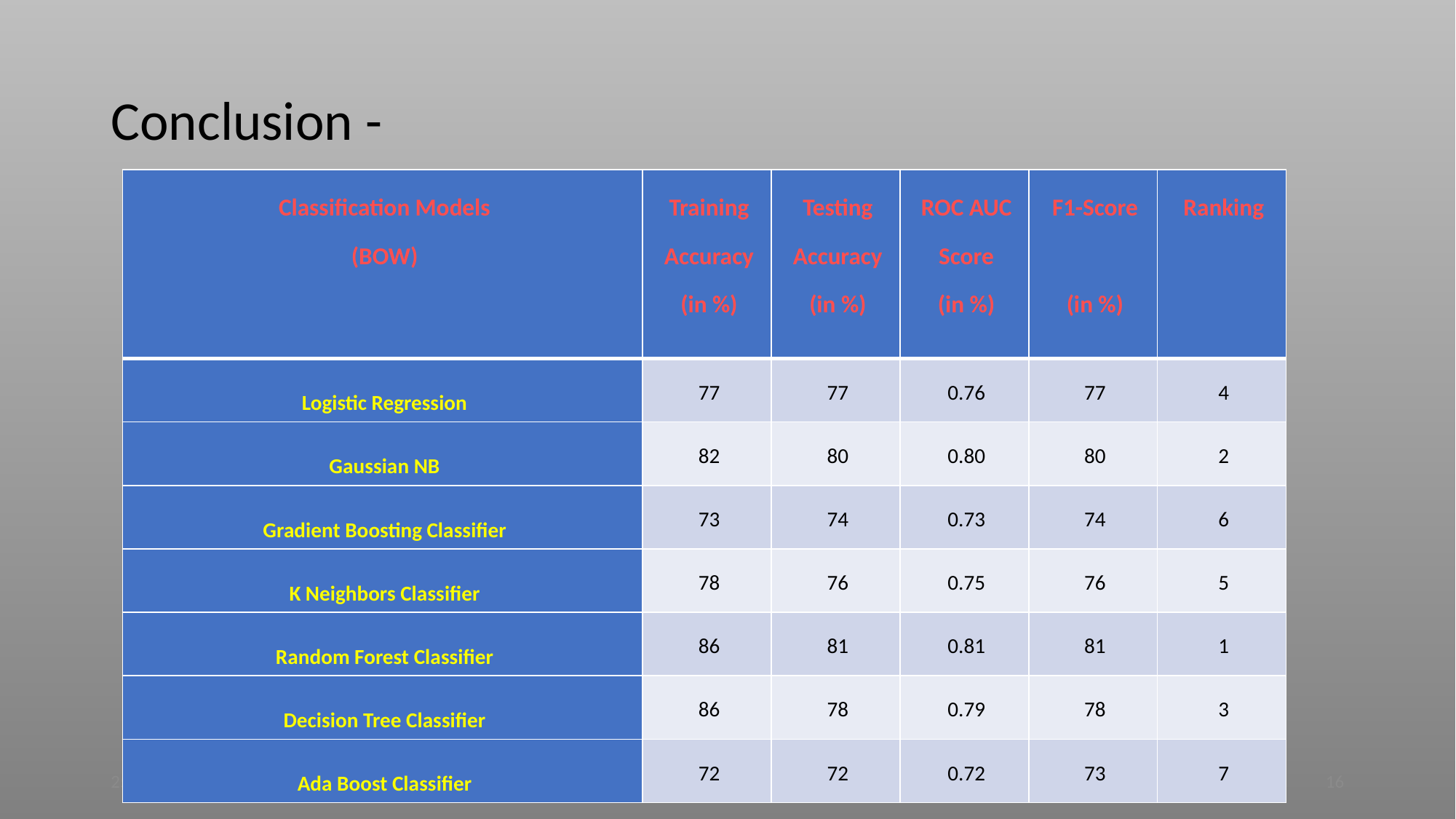

# Conclusion -
| Classification Models (BOW) | Training Accuracy (in %) | Testing Accuracy (in %) | ROC AUC Score (in %) | F1-Score   (in %) | Ranking |
| --- | --- | --- | --- | --- | --- |
| Logistic Regression | 77 | 77 | 0.76 | 77 | 4 |
| Gaussian NB | 82 | 80 | 0.80 | 80 | 2 |
| Gradient Boosting Classifier | 73 | 74 | 0.73 | 74 | 6 |
| K Neighbors Classifier | 78 | 76 | 0.75 | 76 | 5 |
| Random Forest Classifier | 86 | 81 | 0.81 | 81 | 1 |
| Decision Tree Classifier | 86 | 78 | 0.79 | 78 | 3 |
| Ada Boost Classifier | 72 | 72 | 0.72 | 73 | 7 |
25-Dec-22
16